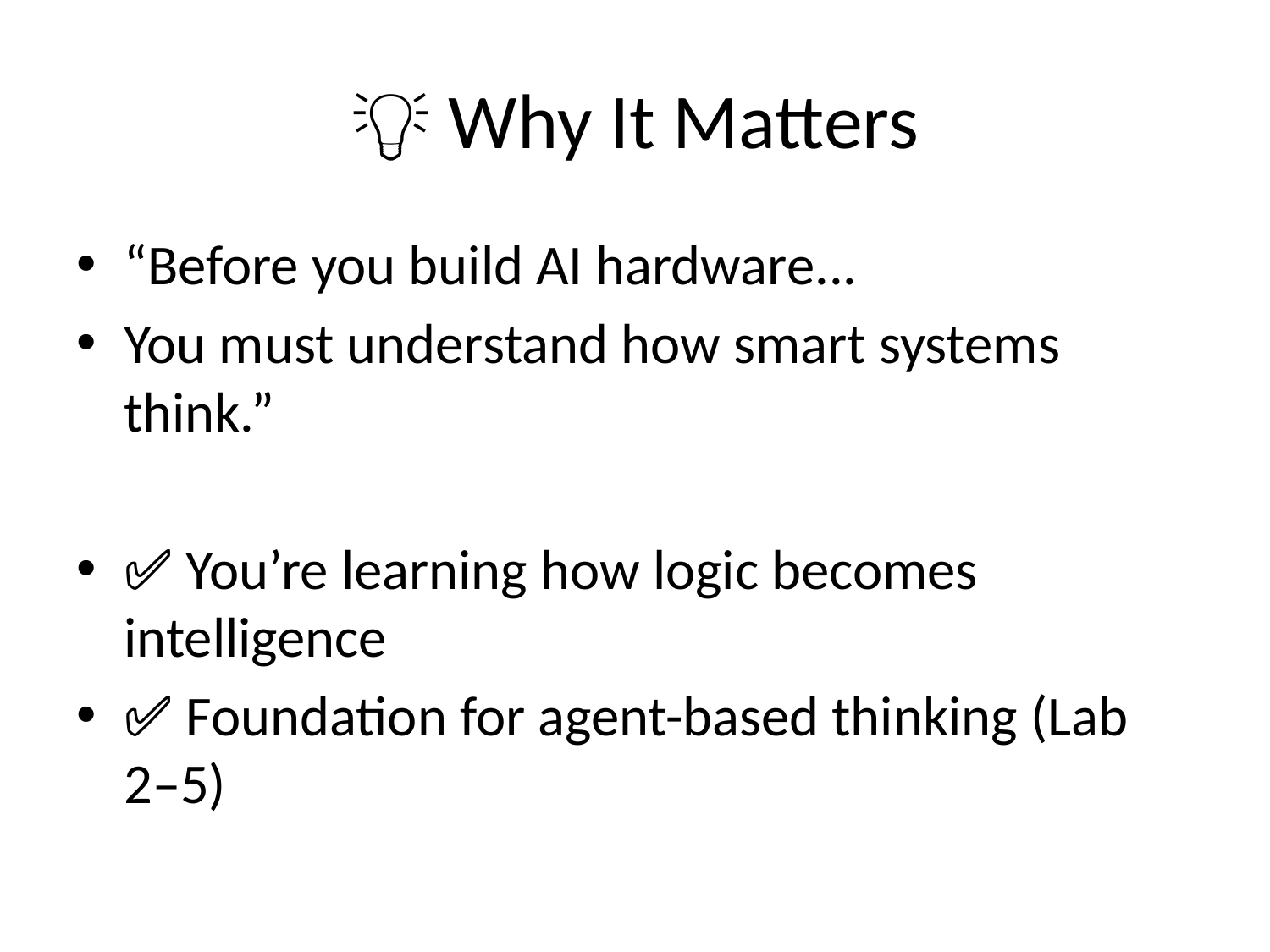

# 💡 Why It Matters
“Before you build AI hardware...
You must understand how smart systems think.”

✅ You’re learning how logic becomes intelligence
✅ Foundation for agent-based thinking (Lab 2–5)